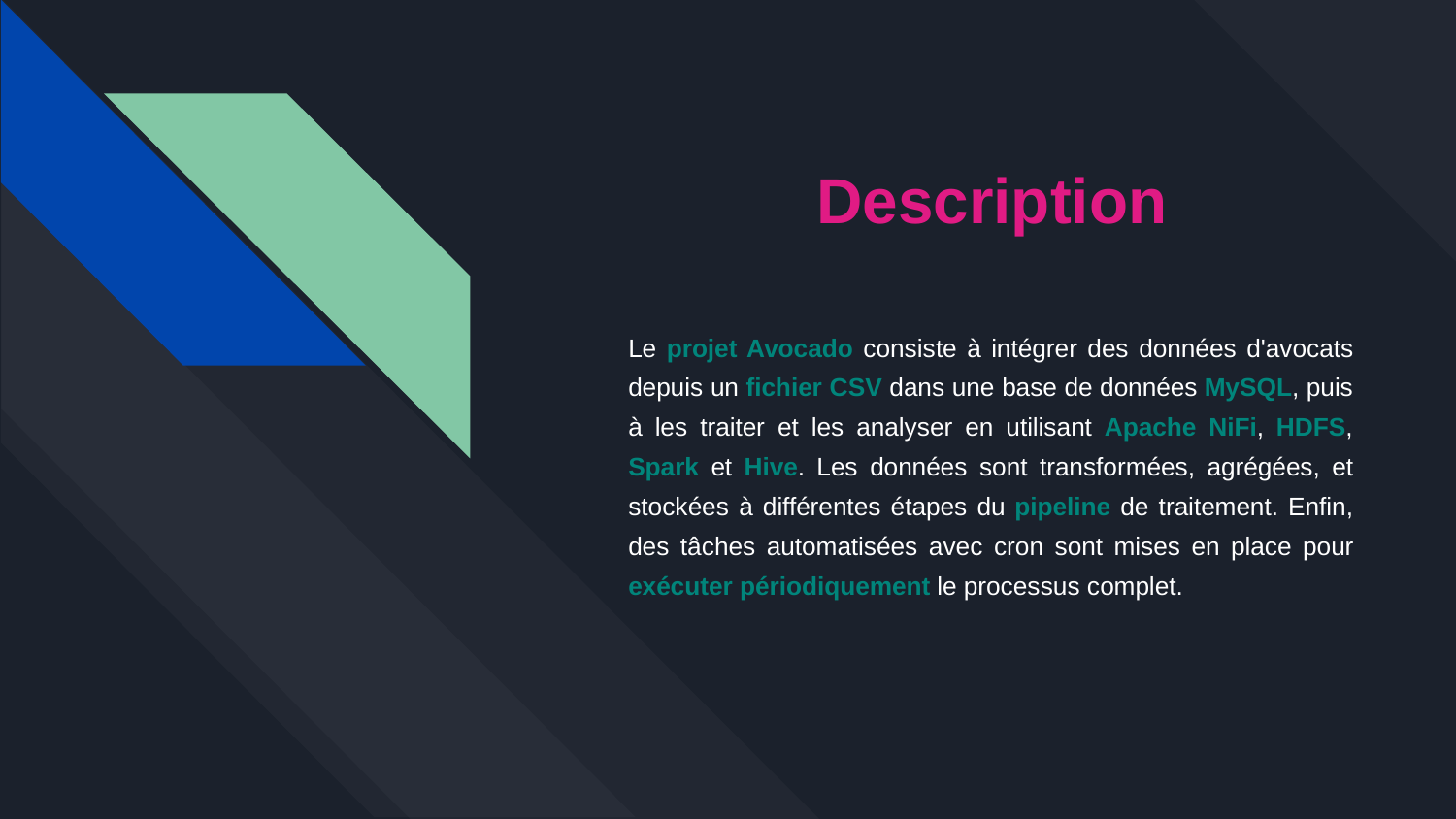

# Description
Le projet Avocado consiste à intégrer des données d'avocats depuis un fichier CSV dans une base de données MySQL, puis à les traiter et les analyser en utilisant Apache NiFi, HDFS, Spark et Hive. Les données sont transformées, agrégées, et stockées à différentes étapes du pipeline de traitement. Enfin, des tâches automatisées avec cron sont mises en place pour exécuter périodiquement le processus complet.